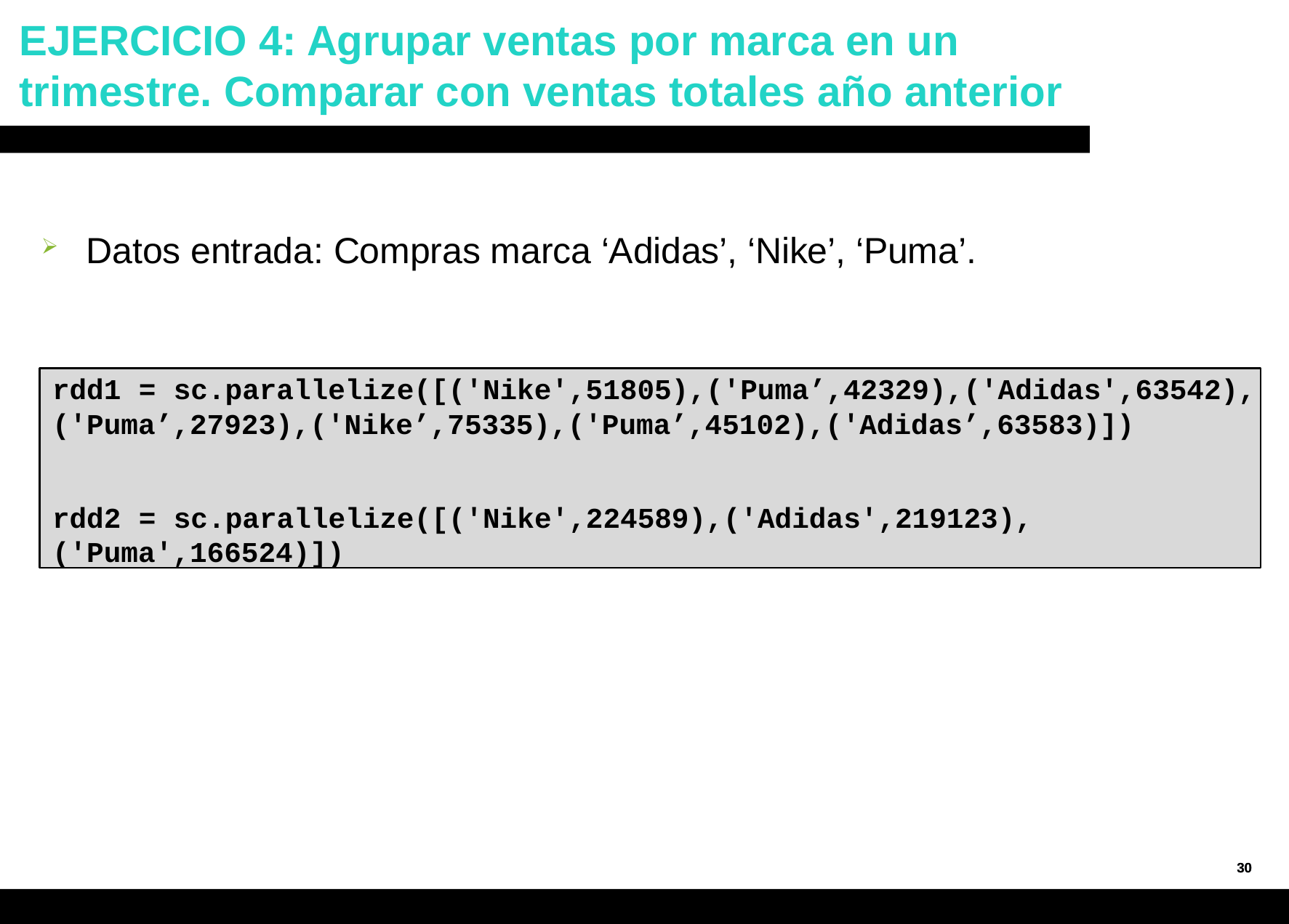

# EJERCICIO 4: Agrupar ventas por marca en un trimestre. Comparar con ventas totales año anterior

Datos entrada: Compras marca ‘Adidas’, ‘Nike’, ‘Puma’.
rdd1 = sc.parallelize([('Nike',51805),('Puma’,42329),('Adidas',63542), ('Puma’,27923),('Nike’,75335),('Puma’,45102),('Adidas’,63583)])

rdd2 = sc.parallelize([('Nike',224589),('Adidas',219123),('Puma',166524)])
30